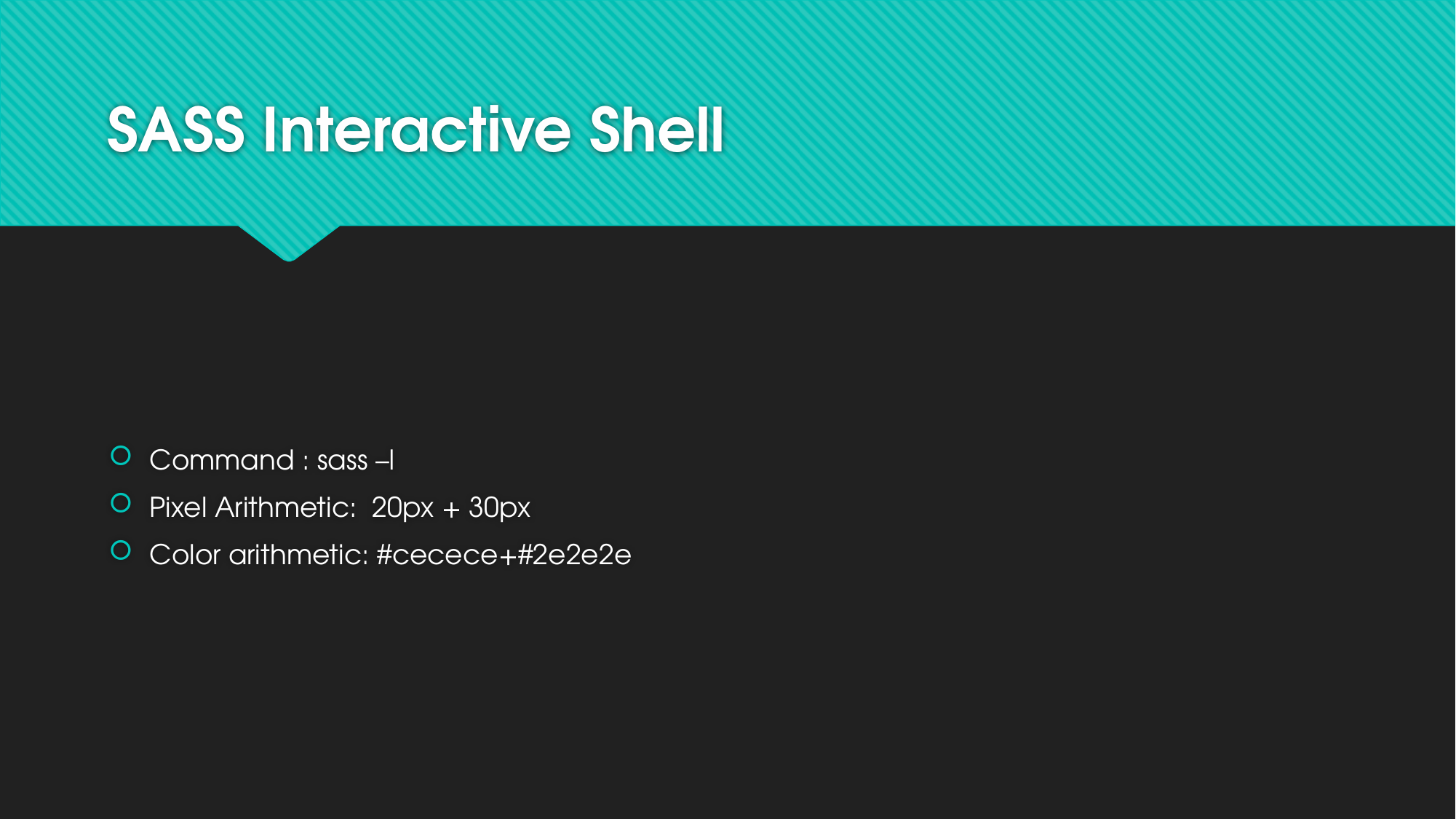

# SASS Interactive Shell

Command : sass –I
Pixel Arithmetic:  20px + 30px
Color arithmetic: #cecece+#2e2e2e